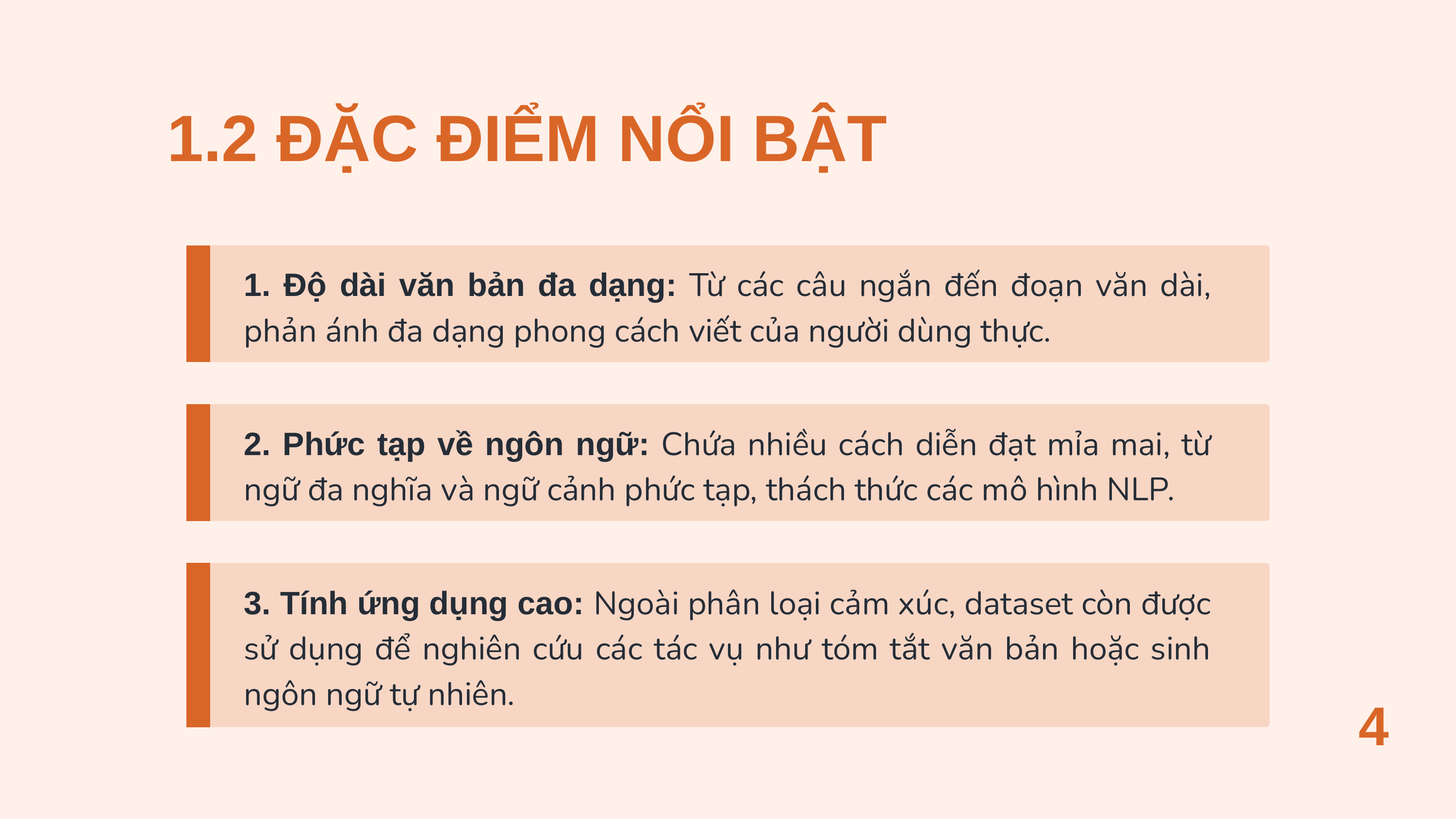

1.2 ĐẶC ĐIỂM NỔI BẬT

1. Độ dài văn bản đa dạng: Từ các câu ngắn đến đoạn văn dài, phản ánh đa dạng phong cách viết của người dùng thực.

2. Phức tạp về ngôn ngữ: Chứa nhiều cách diễn đạt mỉa mai, từ ngữ đa nghĩa và ngữ cảnh phức tạp, thách thức các mô hình NLP.

3. Tính ứng dụng cao: Ngoài phân loại cảm xúc, dataset còn được sử dụng để nghiên cứu các tác vụ như tóm tắt văn bản hoặc sinh ngôn ngữ tự nhiên.
4